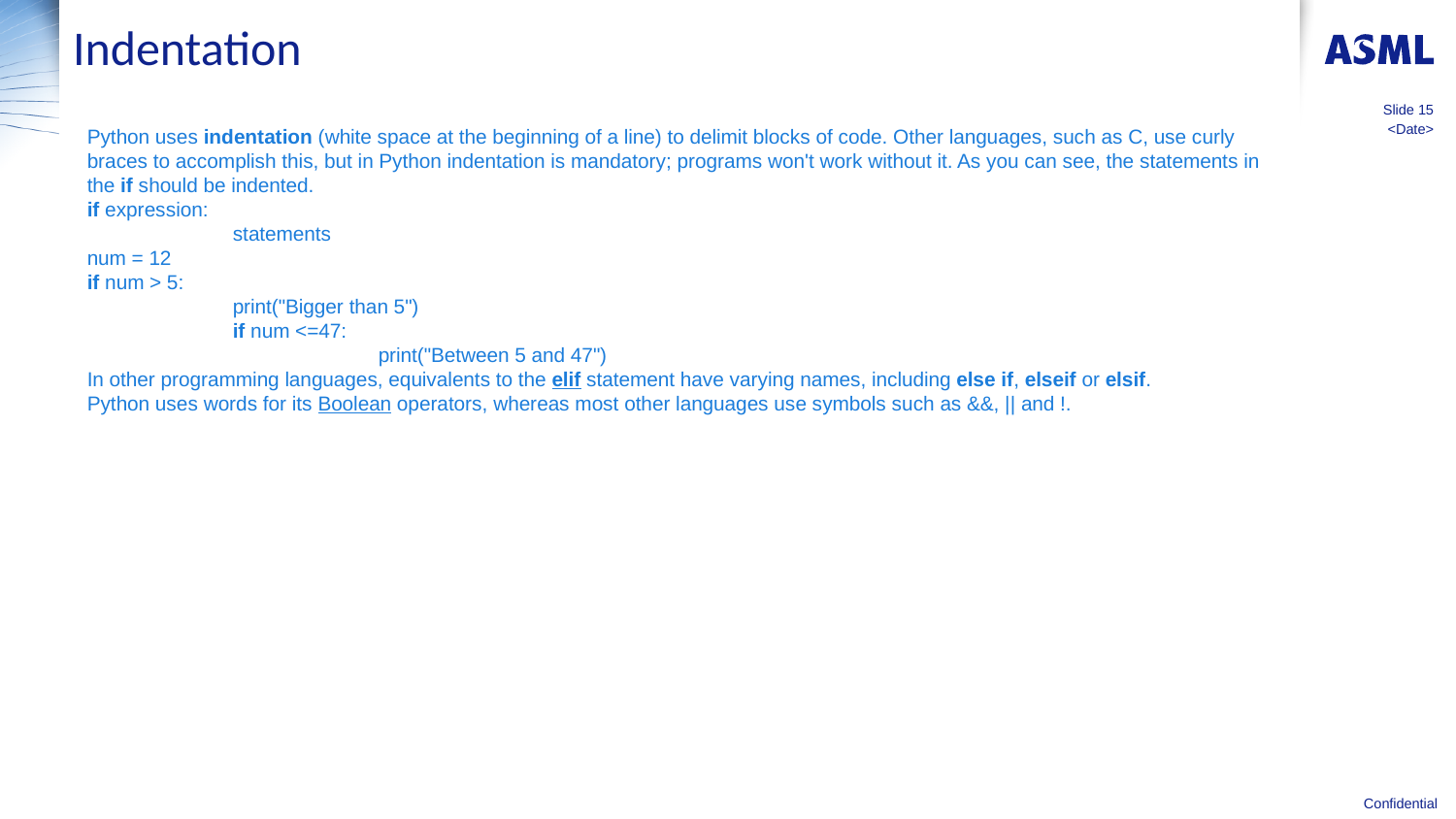

# Indentation
Slide 15
Python uses indentation (white space at the beginning of a line) to delimit blocks of code. Other languages, such as C, use curly braces to accomplish this, but in Python indentation is mandatory; programs won't work without it. As you can see, the statements in the if should be indented.
if expression:
	statements
num = 12
if num > 5:
	print("Bigger than 5")
	if num <=47:
		print("Between 5 and 47")
In other programming languages, equivalents to the elif statement have varying names, including else if, elseif or elsif.
Python uses words for its Boolean operators, whereas most other languages use symbols such as &&, || and !.
<Date>